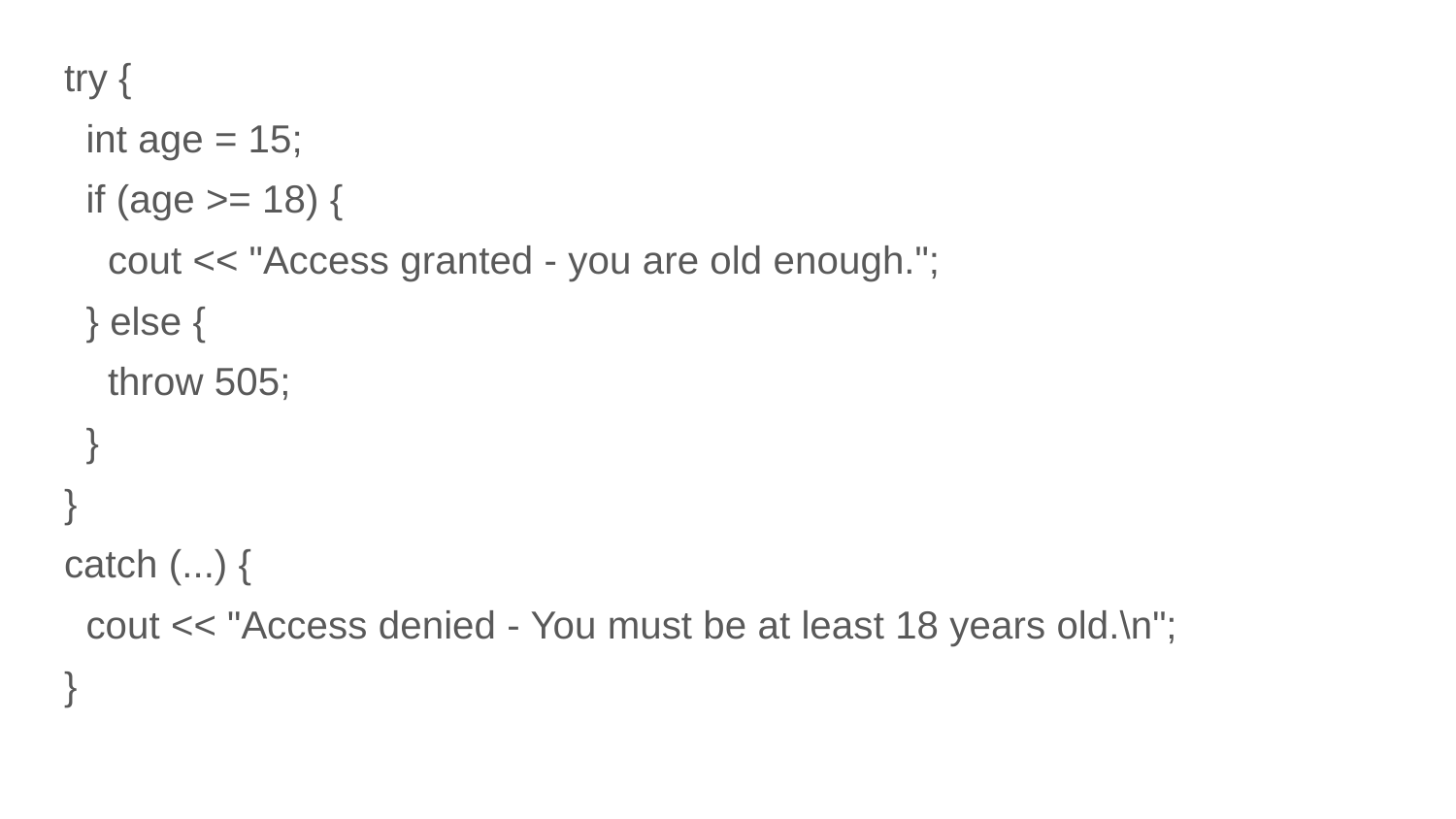

try {
  int age = 15;
  if (age >= 18) {
    cout << "Access granted - you are old enough.";
  } else {
    throw 505;
  }
}
catch (...) {
  cout << "Access denied - You must be at least 18 years old.\n";
}